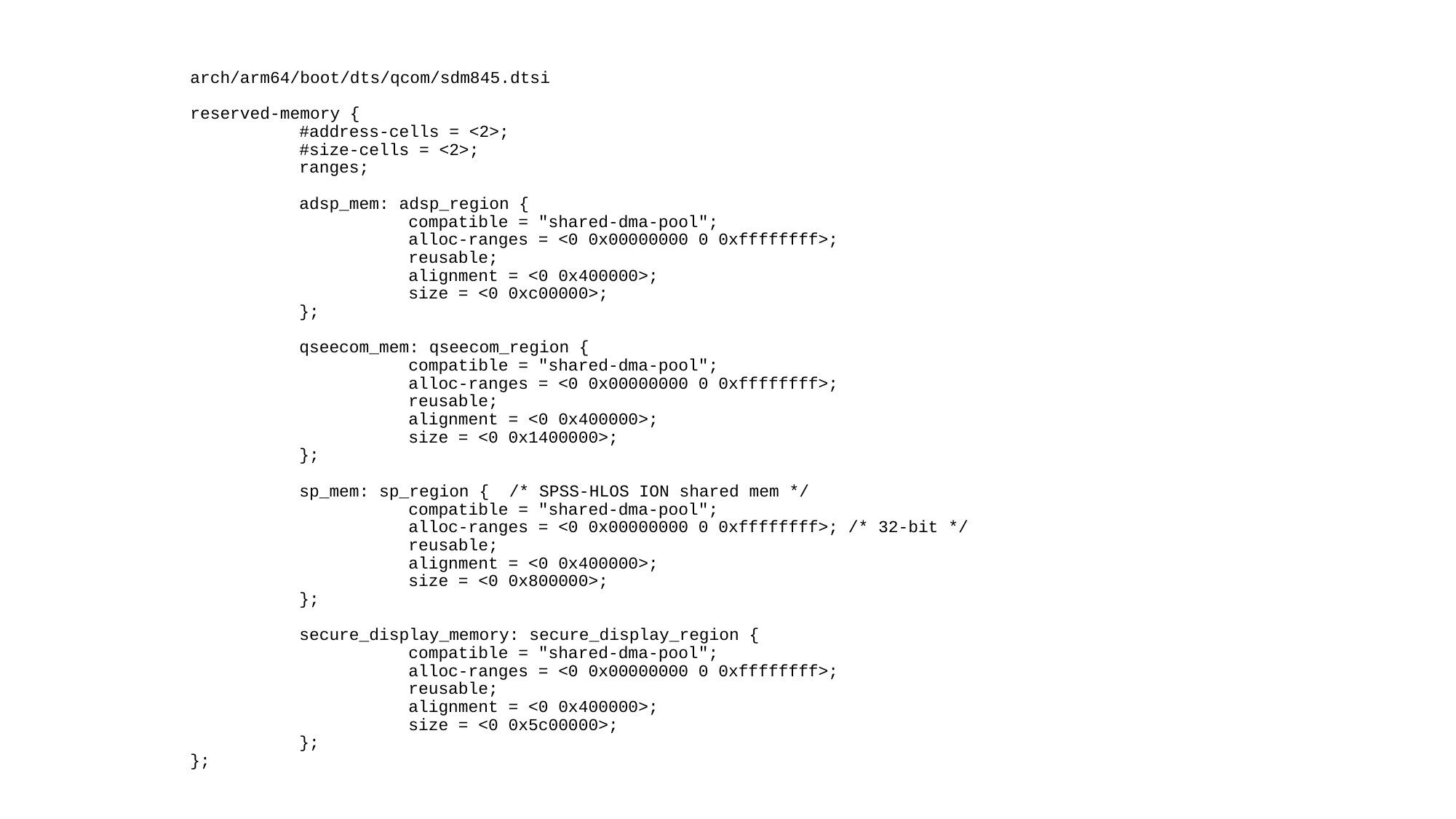

# arch/arm64/boot/dts/qcom/sdm845.dtsi reserved-memory { #address-cells = <2>; #size-cells = <2>; ranges; adsp_mem: adsp_region { compatible = "shared-dma-pool"; alloc-ranges = <0 0x00000000 0 0xffffffff>; reusable; alignment = <0 0x400000>; size = <0 0xc00000>; }; qseecom_mem: qseecom_region { compatible = "shared-dma-pool"; alloc-ranges = <0 0x00000000 0 0xffffffff>; reusable; alignment = <0 0x400000>; size = <0 0x1400000>; }; sp_mem: sp_region {  /* SPSS-HLOS ION shared mem */ compatible = "shared-dma-pool"; alloc-ranges = <0 0x00000000 0 0xffffffff>; /* 32-bit */ reusable; alignment = <0 0x400000>; size = <0 0x800000>; }; secure_display_memory: secure_display_region { compatible = "shared-dma-pool"; alloc-ranges = <0 0x00000000 0 0xffffffff>; reusable; alignment = <0 0x400000>; size = <0 0x5c00000>; }; };